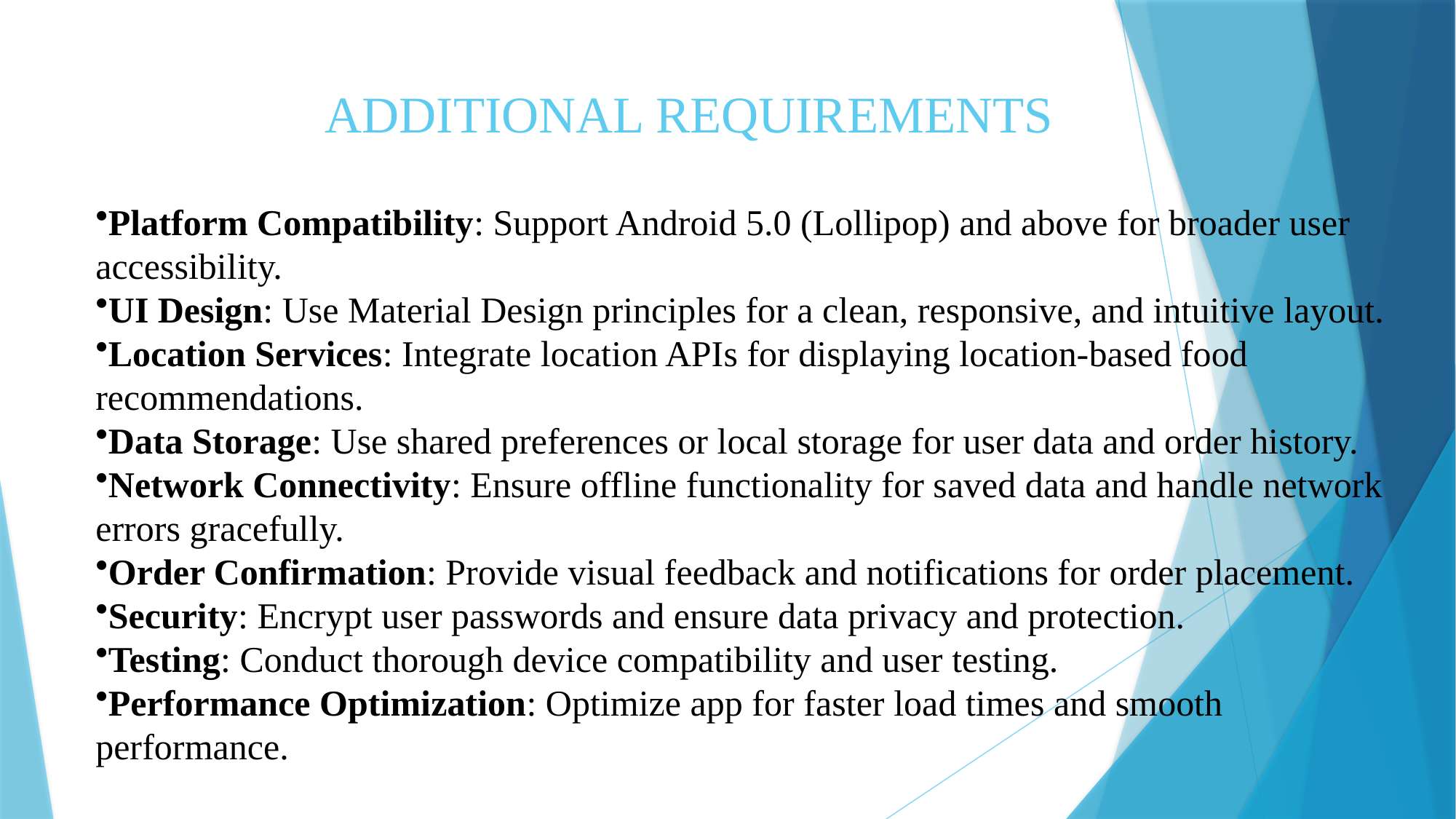

# ADDITIONAL REQUIREMENTS
Platform Compatibility: Support Android 5.0 (Lollipop) and above for broader user accessibility.
UI Design: Use Material Design principles for a clean, responsive, and intuitive layout.
Location Services: Integrate location APIs for displaying location-based food recommendations.
Data Storage: Use shared preferences or local storage for user data and order history.
Network Connectivity: Ensure offline functionality for saved data and handle network errors gracefully.
Order Confirmation: Provide visual feedback and notifications for order placement.
Security: Encrypt user passwords and ensure data privacy and protection.
Testing: Conduct thorough device compatibility and user testing.
Performance Optimization: Optimize app for faster load times and smooth performance.